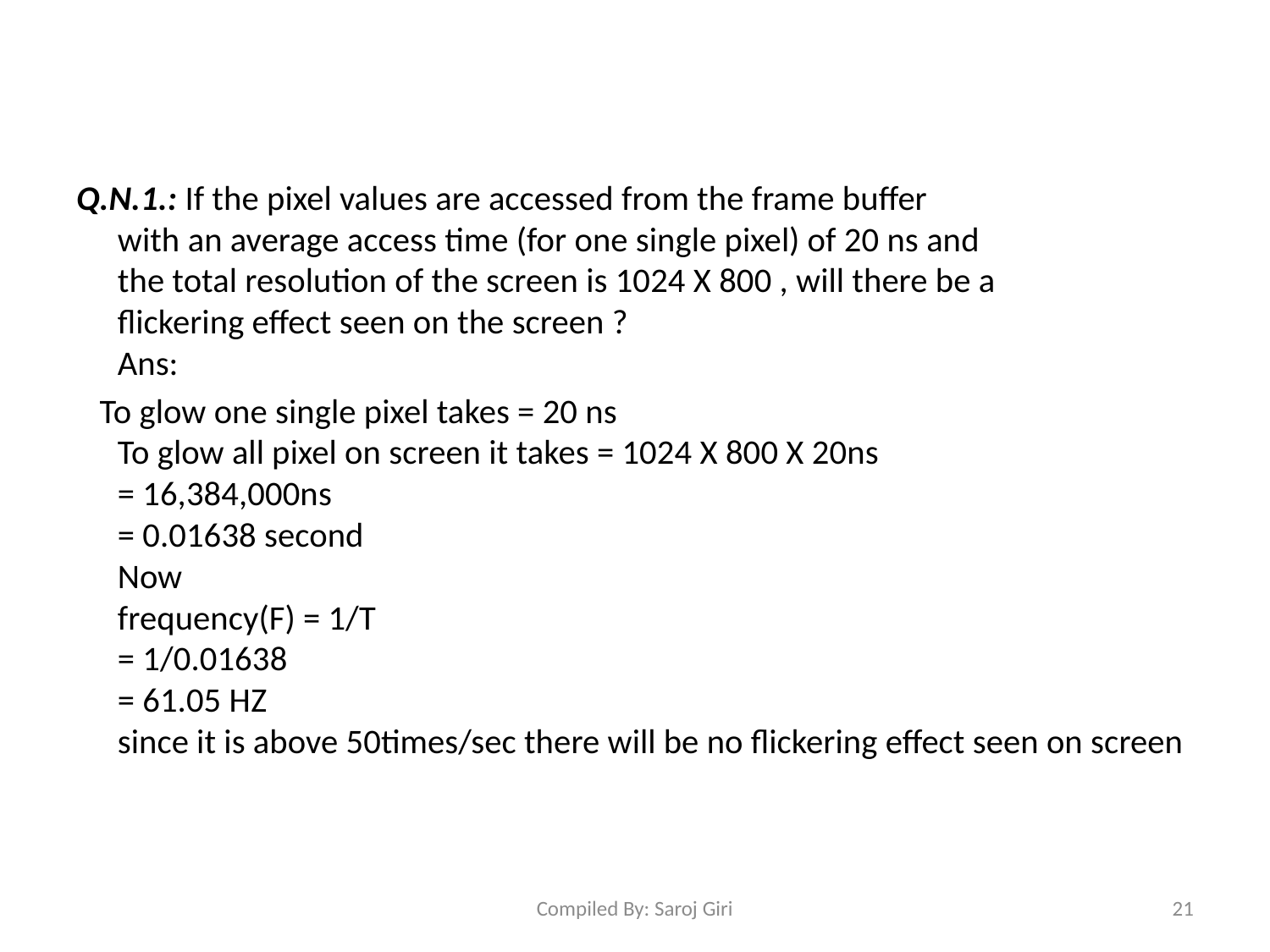

#
Q.N.1.: If the pixel values are accessed from the frame buffer
with an average access time (for one single pixel) of 20 ns and
the total resolution of the screen is 1024 X 800 , will there be a
flickering effect seen on the screen ?
Ans:
   To glow one single pixel takes = 20 ns
To glow all pixel on screen it takes = 1024 X 800 X 20ns
= 16,384,000ns
= 0.01638 second
Now
frequency(F) = 1/T
= 1/0.01638
= 61.05 HZ
since it is above 50times/sec there will be no flickering effect seen on screen

Compiled By: Saroj Giri
21